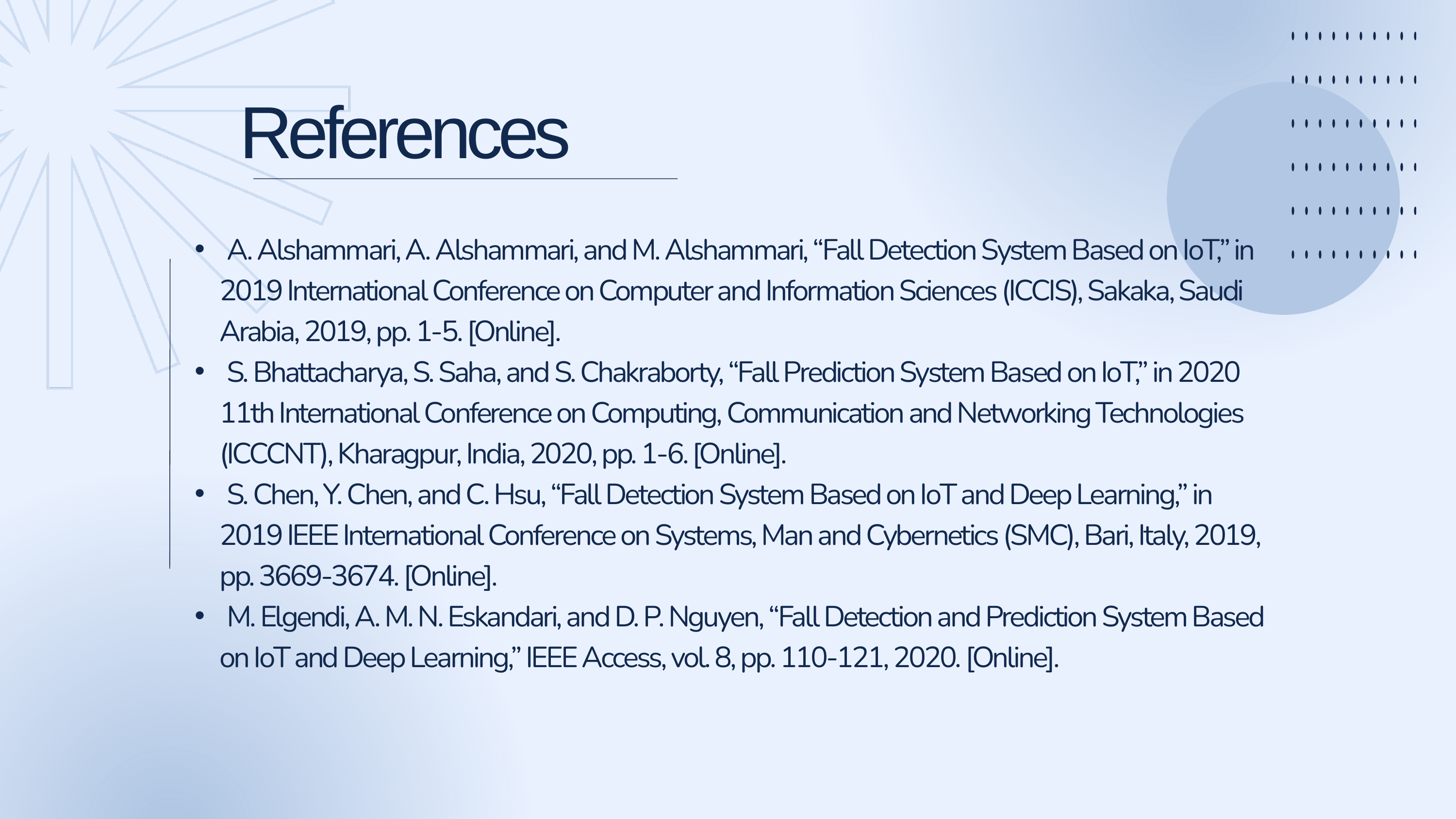

References

 A. Alshammari, A. Alshammari, and M. Alshammari, “Fall Detection System Based on IoT,” in 2019 International Conference on Computer and Information Sciences (ICCIS), Sakaka, Saudi Arabia, 2019, pp. 1-5. [Online].
 S. Bhattacharya, S. Saha, and S. Chakraborty, “Fall Prediction System Based on IoT,” in 2020 11th International Conference on Computing, Communication and Networking Technologies (ICCCNT), Kharagpur, India, 2020, pp. 1-6. [Online].
 S. Chen, Y. Chen, and C. Hsu, “Fall Detection System Based on IoT and Deep Learning,” in 2019 IEEE International Conference on Systems, Man and Cybernetics (SMC), Bari, Italy, 2019, pp. 3669-3674. [Online].
 M. Elgendi, A. M. N. Eskandari, and D. P. Nguyen, “Fall Detection and Prediction System Based on IoT and Deep Learning,” IEEE Access, vol. 8, pp. 110-121, 2020. [Online].